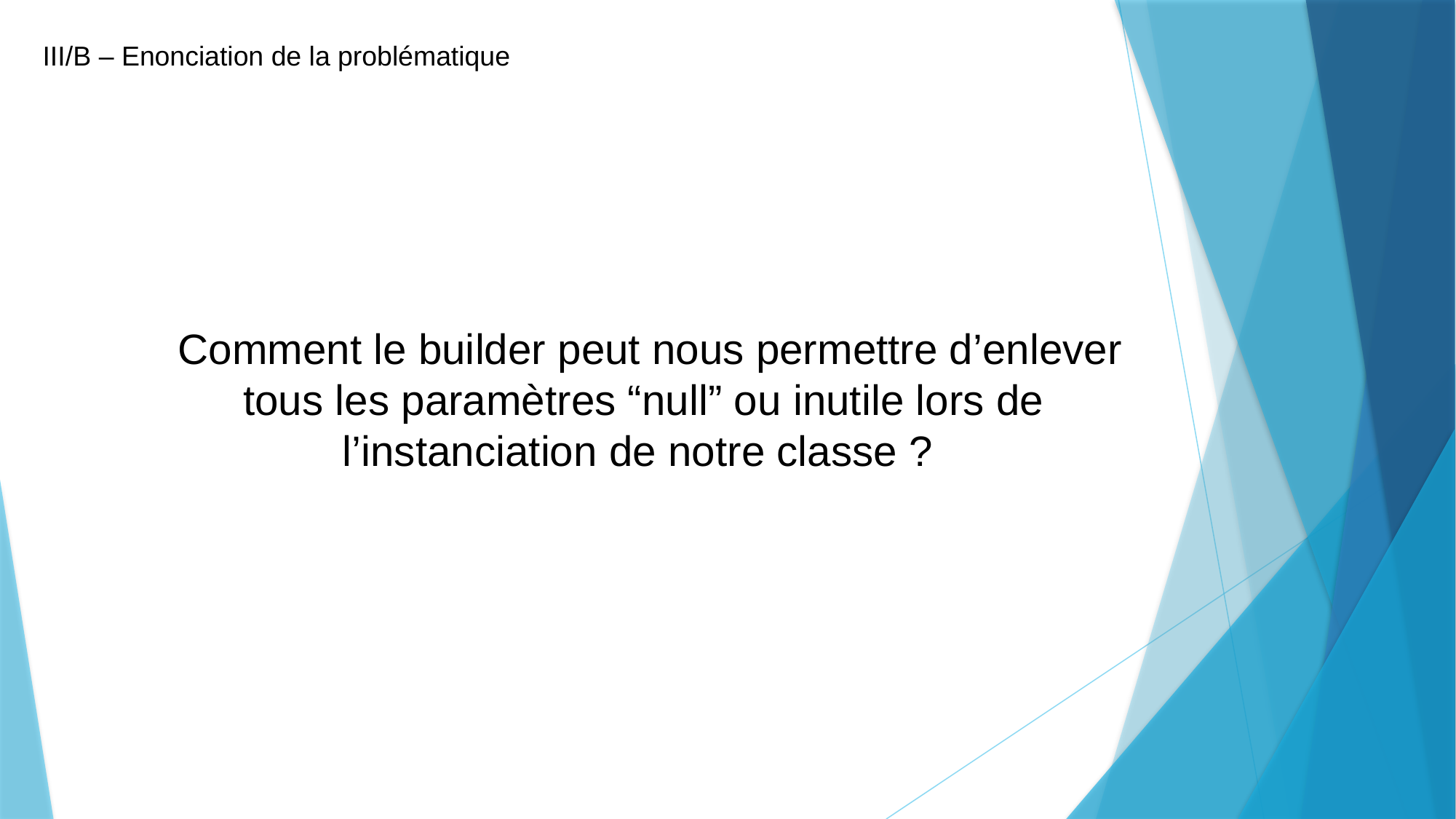

III/B – Enonciation de la problématique
 Comment le builder peut nous permettre d’enlever tous les paramètres “null” ou inutile lors de l’instanciation de notre classe ?